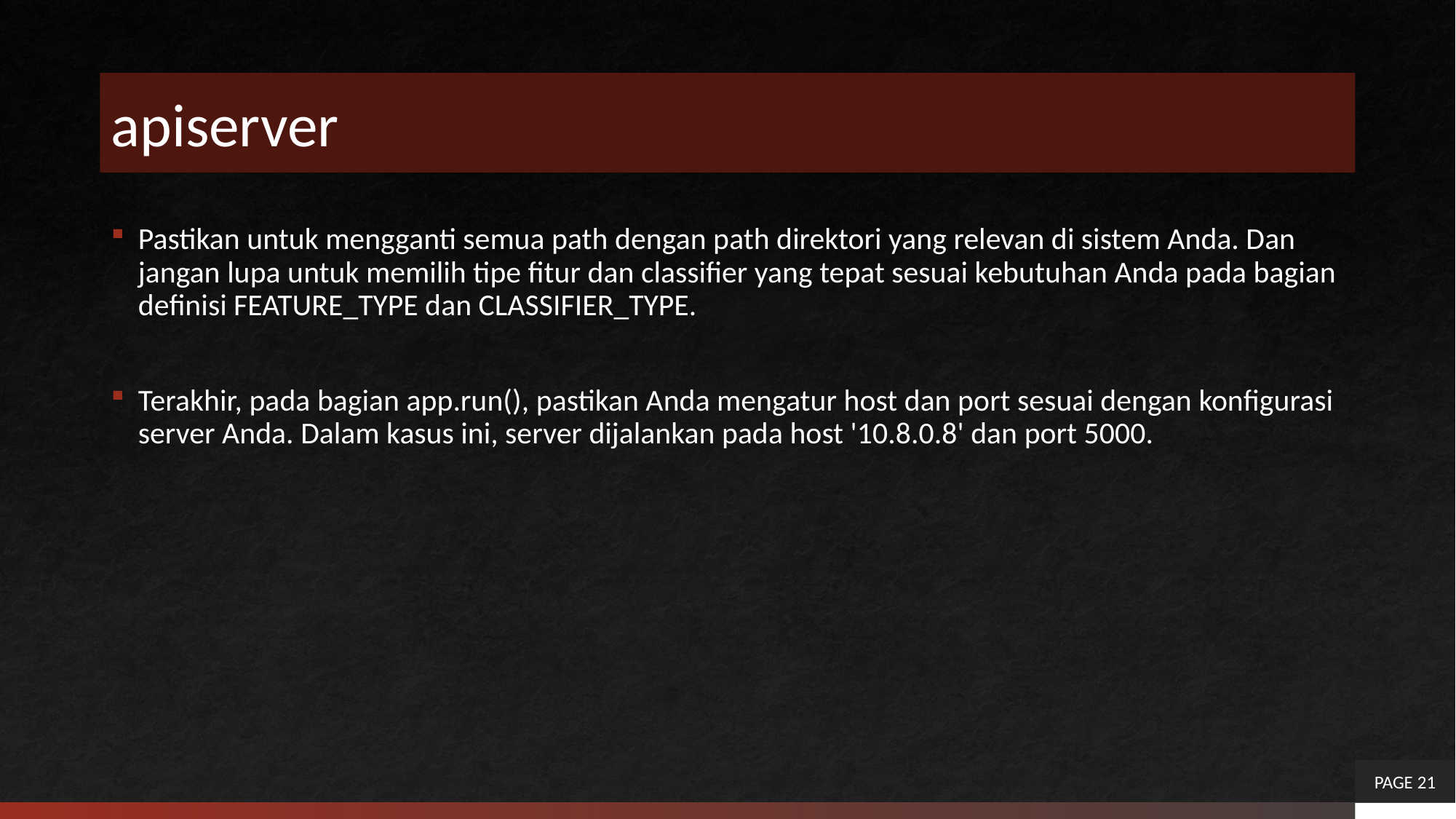

# apiserver
Pastikan untuk mengganti semua path dengan path direktori yang relevan di sistem Anda. Dan jangan lupa untuk memilih tipe fitur dan classifier yang tepat sesuai kebutuhan Anda pada bagian definisi FEATURE_TYPE dan CLASSIFIER_TYPE.

Terakhir, pada bagian app.run(), pastikan Anda mengatur host dan port sesuai dengan konfigurasi server Anda. Dalam kasus ini, server dijalankan pada host '10.8.0.8' dan port 5000.

PAGE 21